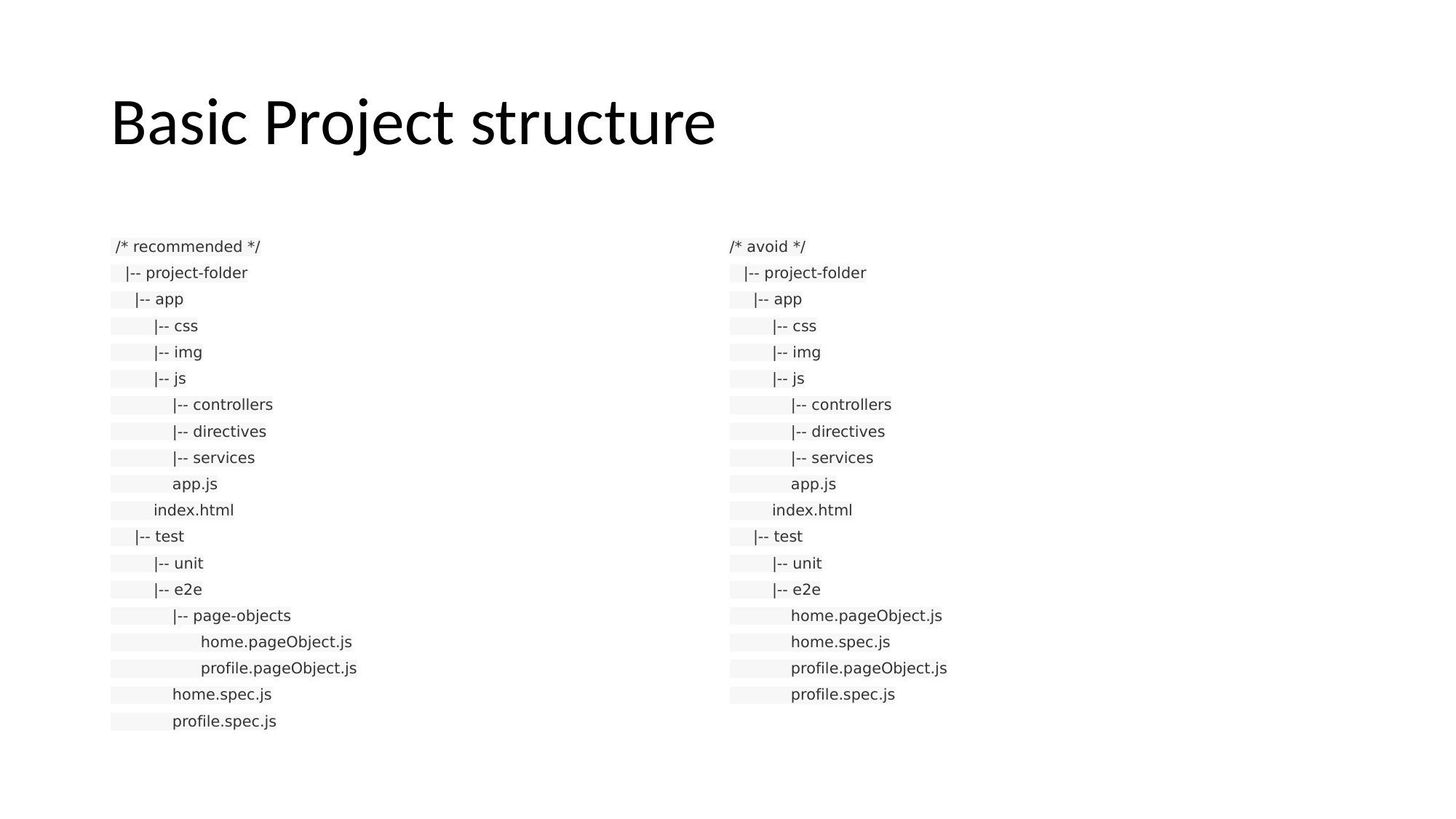

# Basic Project structure
 /* recommended */
   |-- project-folder
     |-- app
         |-- css
         |-- img
         |-- js
             |-- controllers
             |-- directives
             |-- services
             app.js
         index.html
     |-- test
         |-- unit
         |-- e2e
             |-- page-objects
                   home.pageObject.js
                   profile.pageObject.js
             home.spec.js
             profile.spec.js

/* avoid */
   |-- project-folder
     |-- app
         |-- css
         |-- img
         |-- js
             |-- controllers
             |-- directives
             |-- services
             app.js
         index.html
     |-- test
         |-- unit
         |-- e2e
             home.pageObject.js
             home.spec.js
             profile.pageObject.js
             profile.spec.js